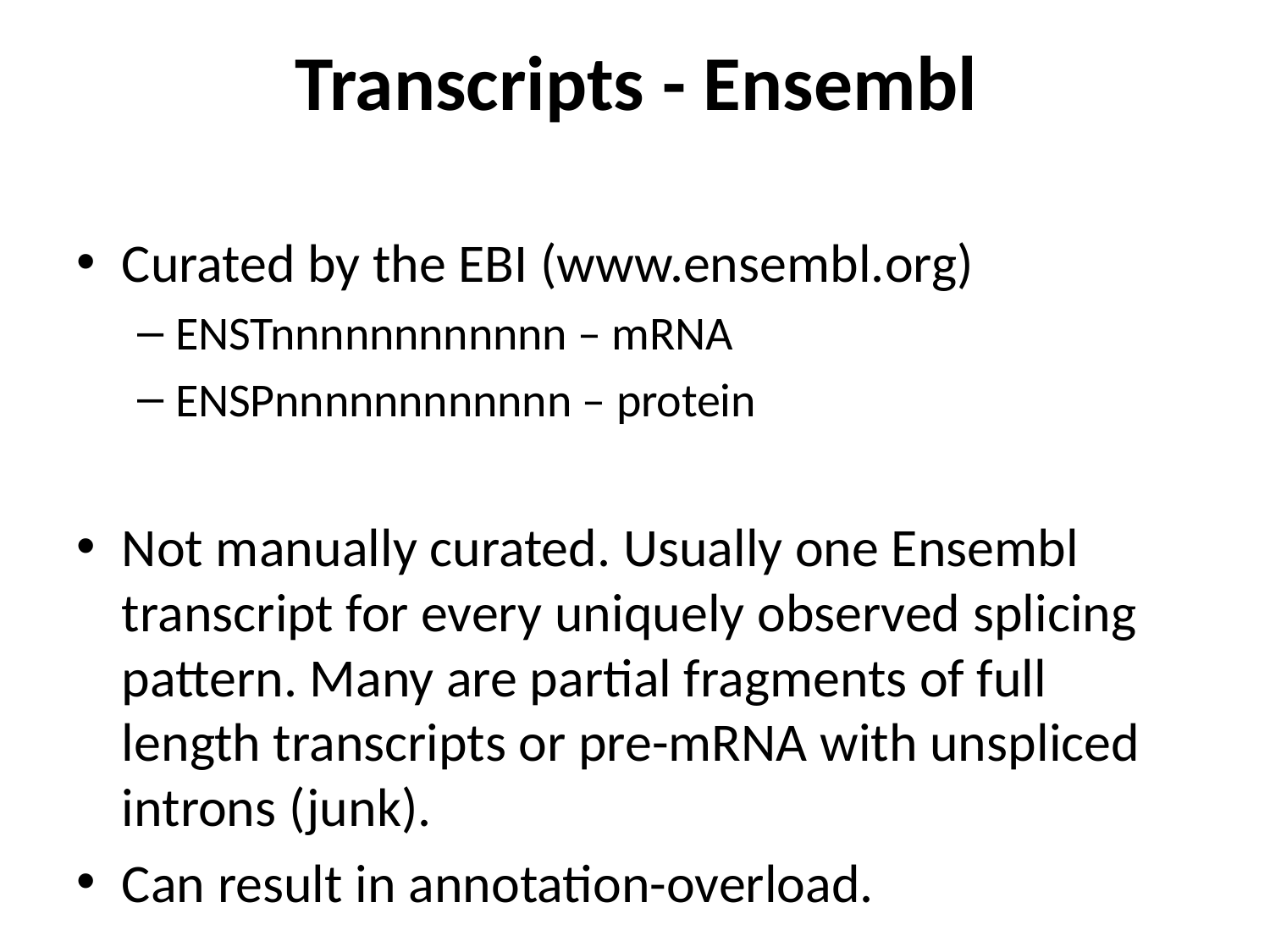

# Transcripts - Ensembl
Curated by the EBI (www.ensembl.org)
ENSTnnnnnnnnnnnn – mRNA
ENSPnnnnnnnnnnnn – protein

Not manually curated. Usually one Ensembl transcript for every uniquely observed splicing pattern. Many are partial fragments of full length transcripts or pre-mRNA with unspliced introns (junk).
Can result in annotation-overload.